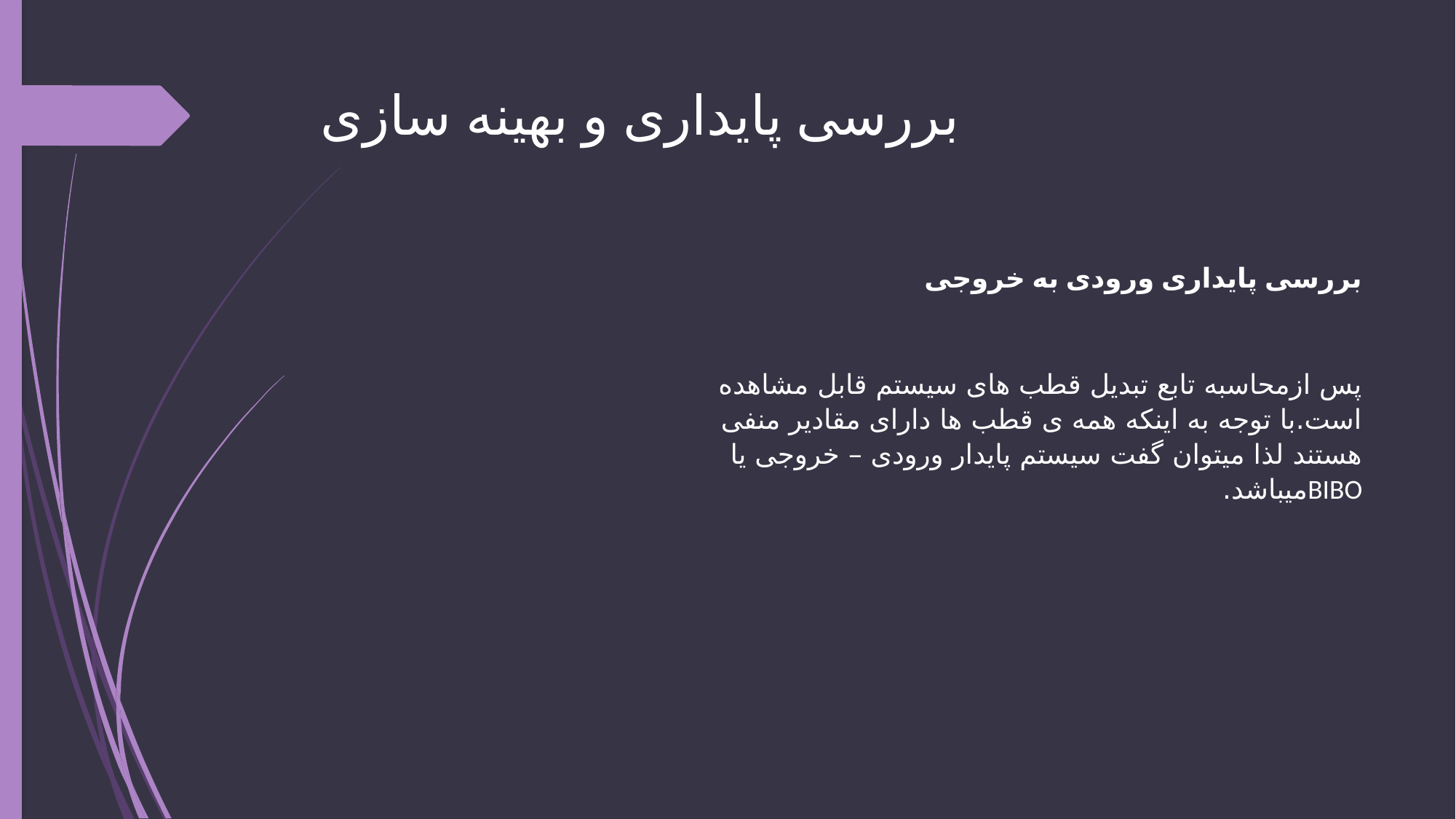

# بررسی پایداری و بهینه سازی
بررسی پایداری ورودی به خروجی
پس ازمحاسبه تابع تبدیل قطب های سیستم قابل مشاهده است.با توجه به اینکه همه ی قطب ها دارای مقادیر منفی هستند لذا میتوان گفت سیستم پایدار ورودی – خروجی یا BIBOمیباشد.